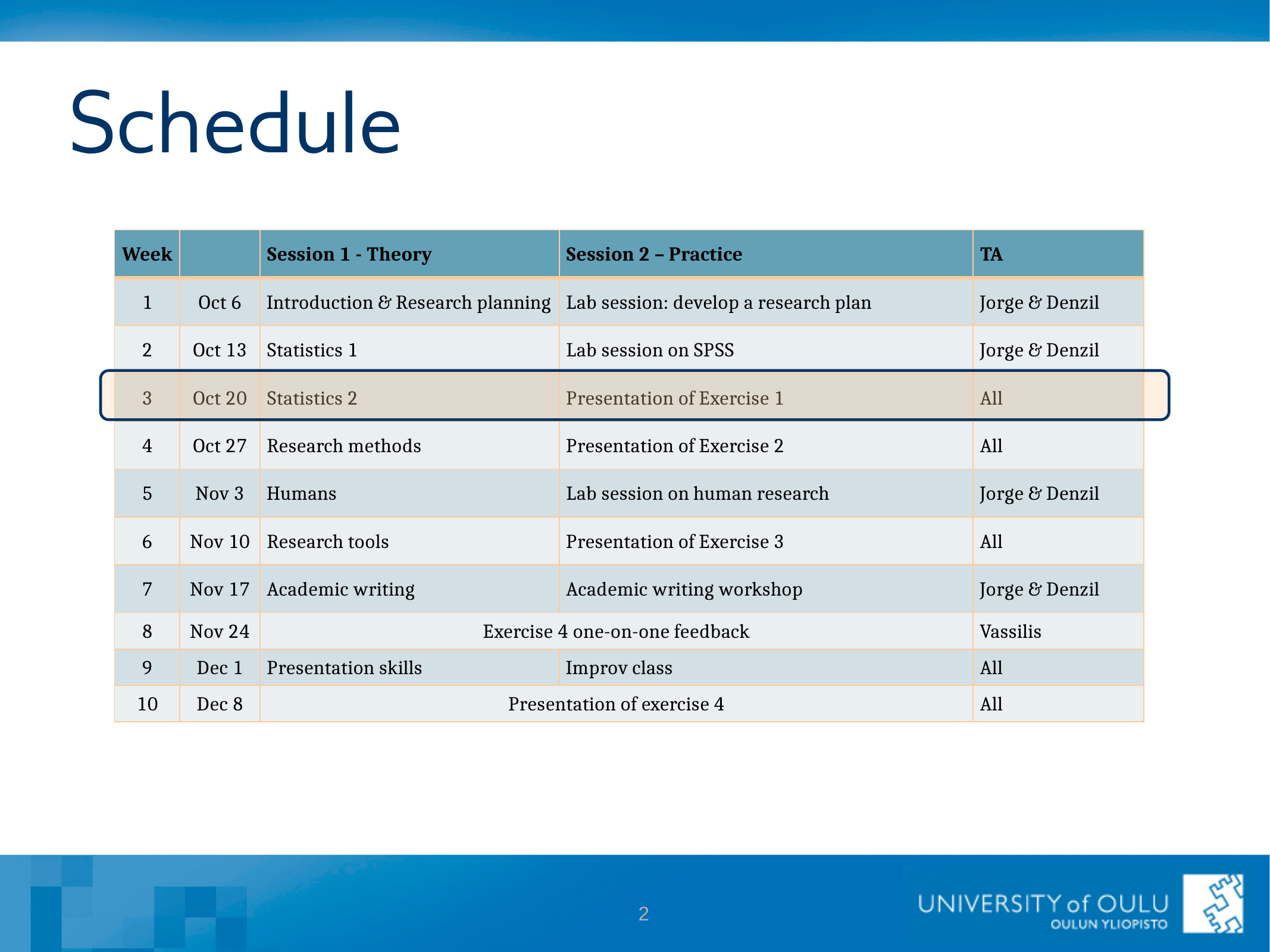

# Schedule
| Week |  | Session 1 - Theory | Session 2 – Practice | TA |
| --- | --- | --- | --- | --- |
| 1 | Oct 6 | Introduction & Research planning | Lab session: develop a research plan | Jorge & Denzil |
| 2 | Oct 13 | Statistics 1 | Lab session on SPSS | Jorge & Denzil |
| 3 | Oct 20 | Statistics 2 | Presentation of Exercise 1 | All |
| 4 | Oct 27 | Research methods | Presentation of Exercise 2 | All |
| 5 | Nov 3 | Humans | Lab session on human research | Jorge & Denzil |
| 6 | Nov 10 | Research tools | Presentation of Exercise 3 | All |
| 7 | Nov 17 | Academic writing | Academic writing workshop | Jorge & Denzil |
| 8 | Nov 24 | Exercise 4 one-on-one feedback |  | Vassilis |
| 9 | Dec 1 | Presentation skills | Improv class | All |
| 10 | Dec 8 | Presentation of exercise 4 |  | All |

2